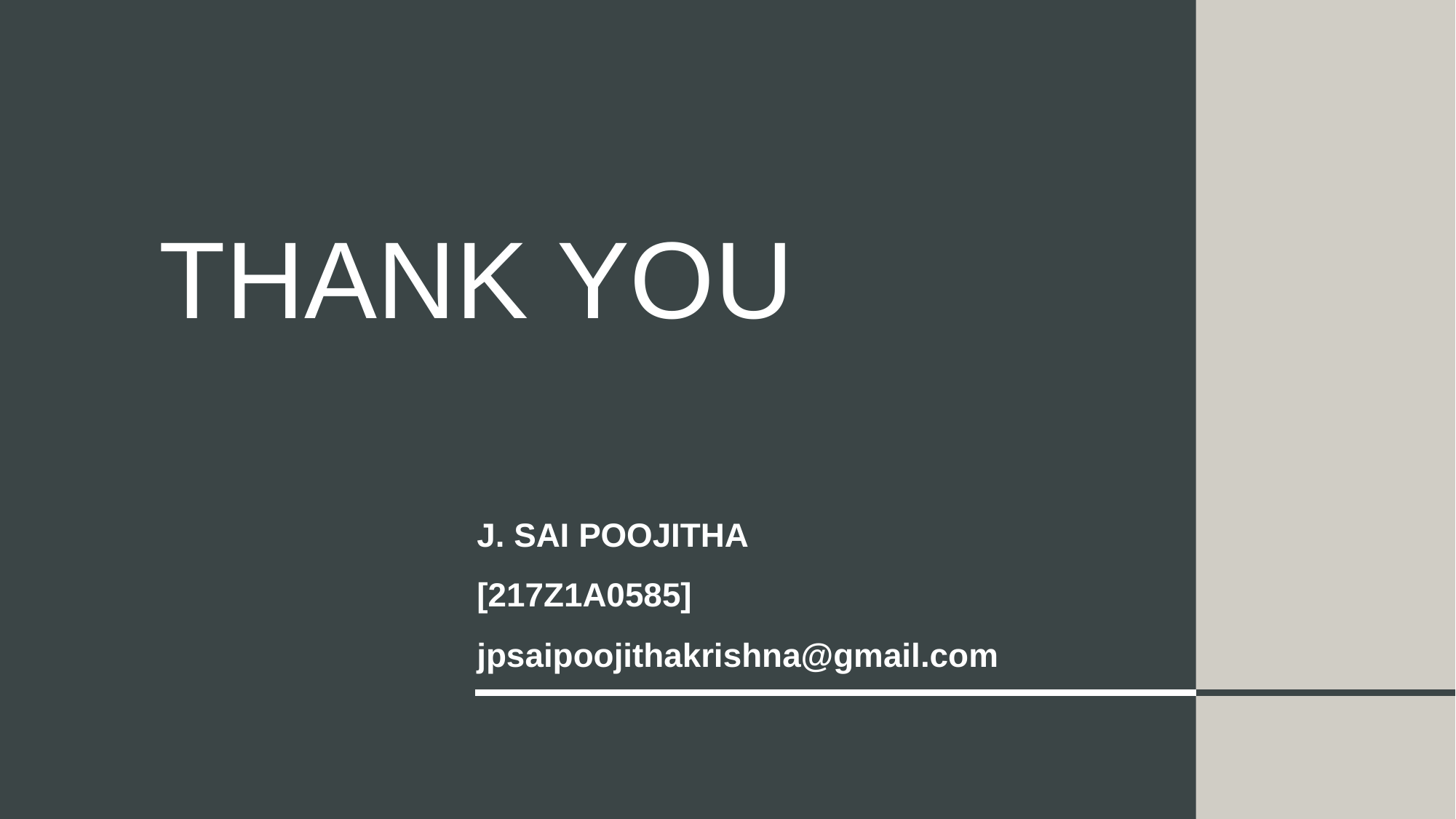

# Thank You
J. SAI POOJITHA
[217Z1A0585]
jpsaipoojithakrishna@gmail.com